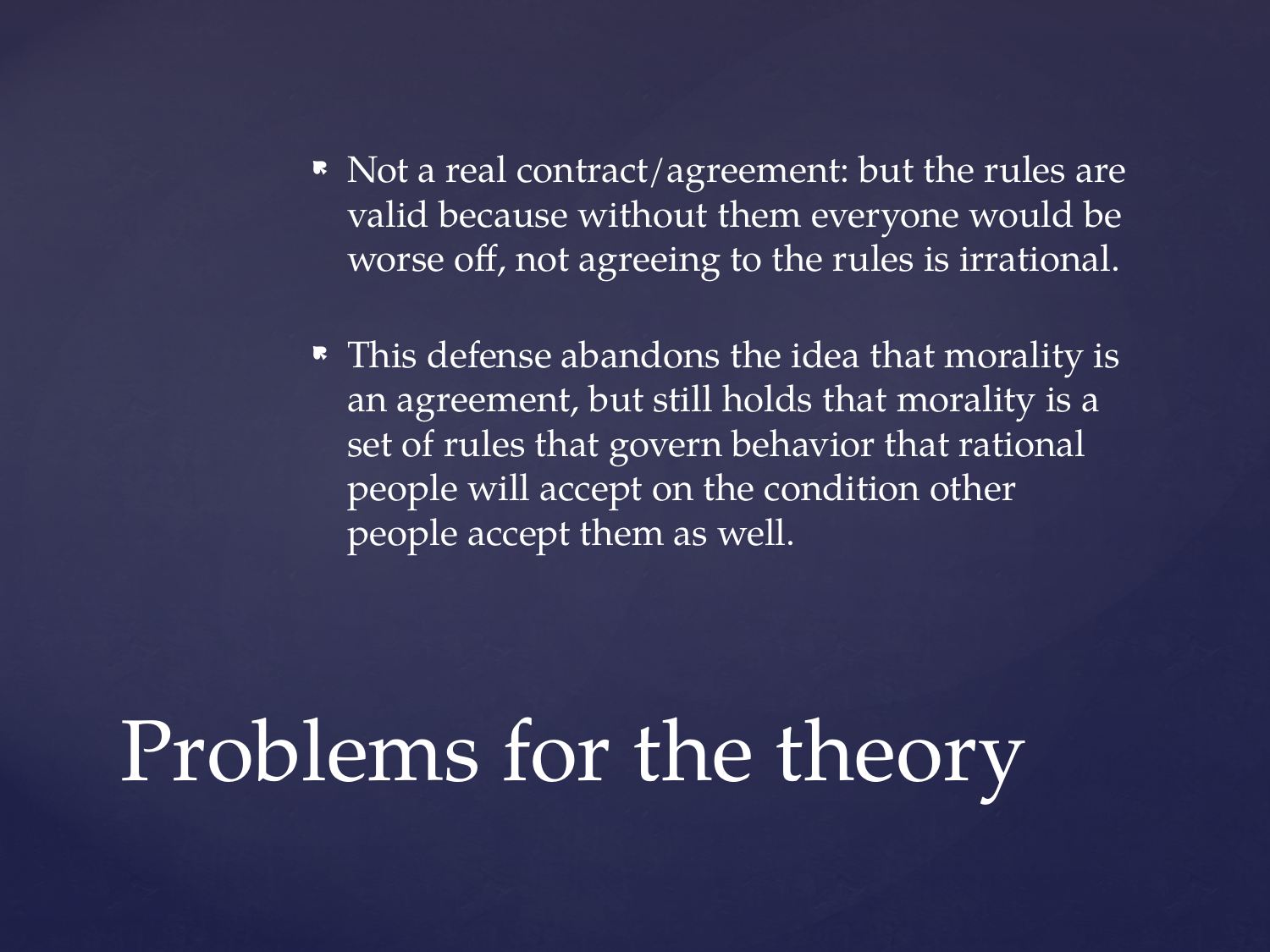

Not a real contract/agreement: but the rules are valid because without them everyone would be worse off, not agreeing to the rules is irrational.
This defense abandons the idea that morality is an agreement, but still holds that morality is a set of rules that govern behavior that rational people will accept on the condition other people accept them as well.
# Problems for the theory